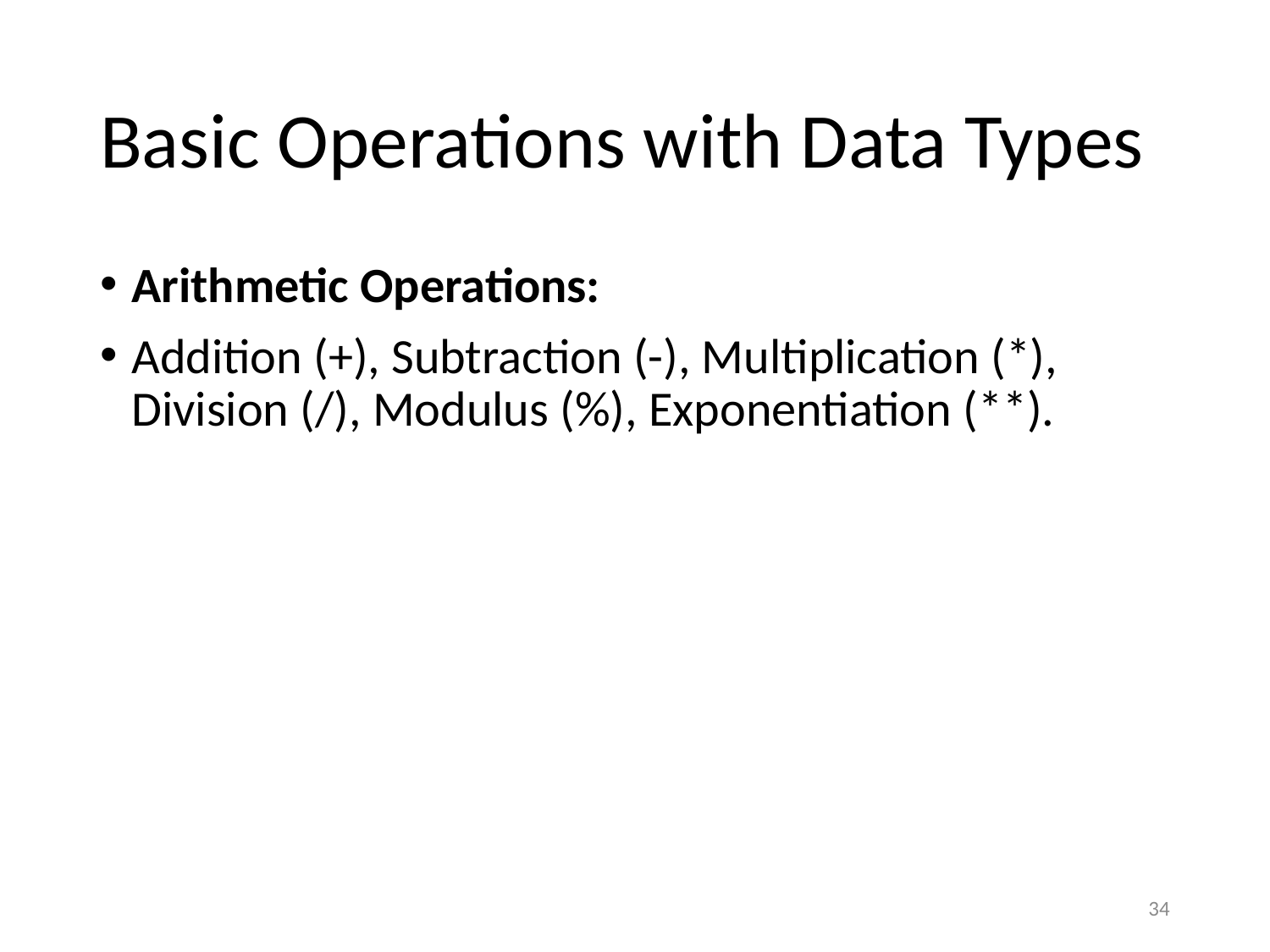

# Basic Operations with Data Types
Arithmetic Operations:
Addition (+), Subtraction (-), Multiplication (*), Division (/), Modulus (%), Exponentiation (**).

34